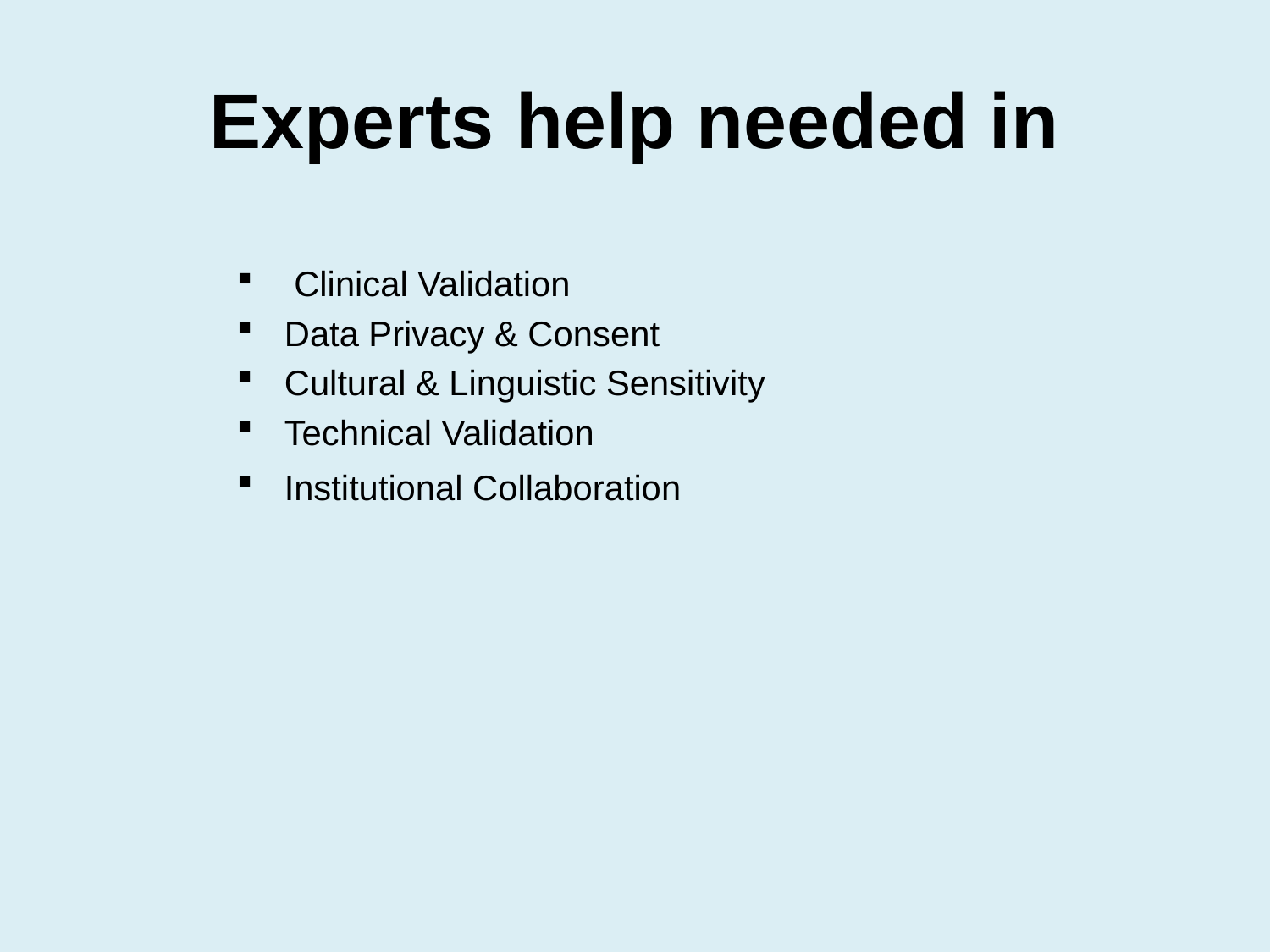

# Experts help needed in
 Clinical Validation
Data Privacy & Consent
Cultural & Linguistic Sensitivity
Technical Validation
Institutional Collaboration